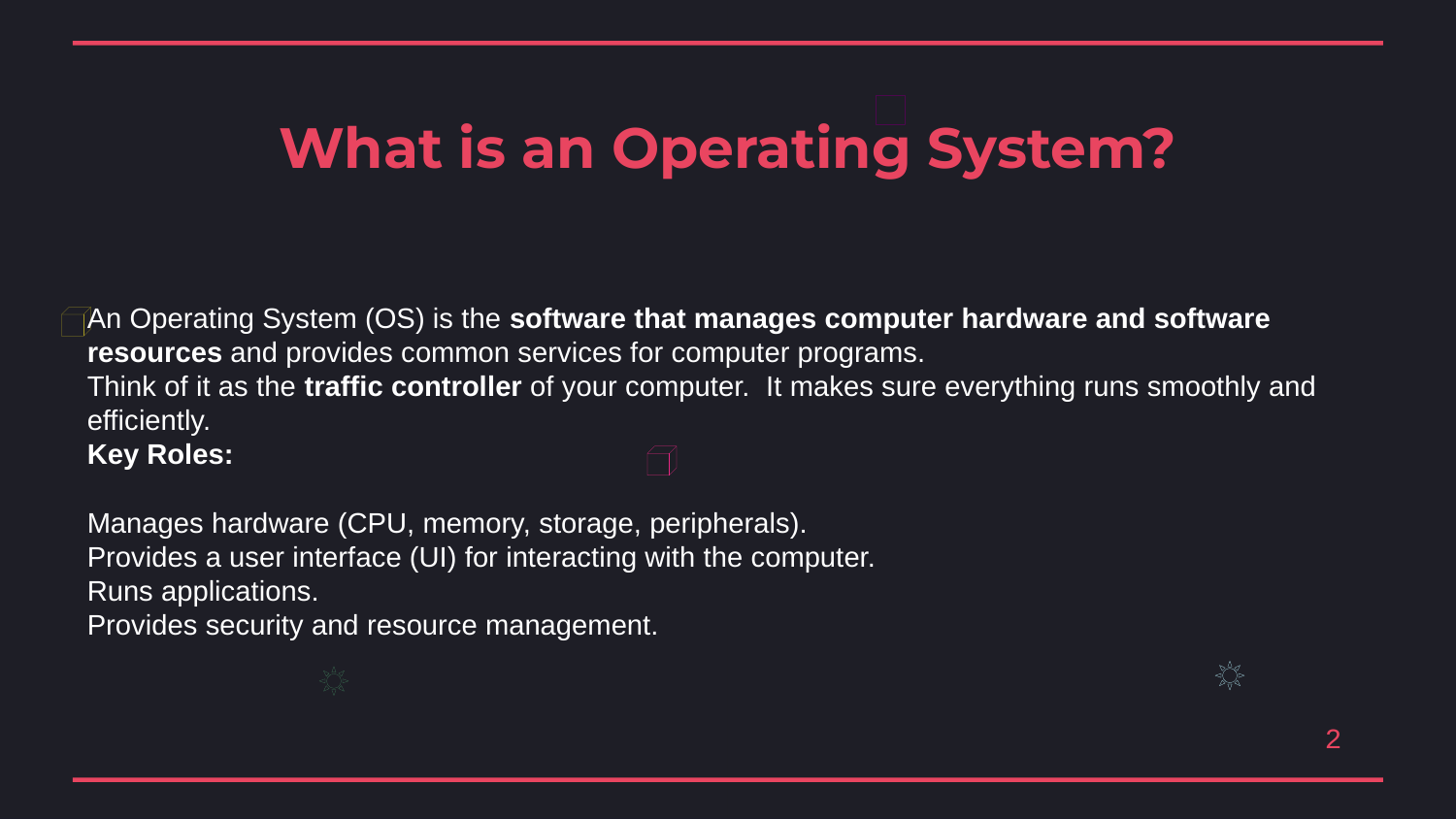

What is an Operating System?

An Operating System (OS) is the software that manages computer hardware and software resources and provides common services for computer programs.
Think of it as the traffic controller of your computer.  It makes sure everything runs smoothly and efficiently.
Key Roles:

Manages hardware (CPU, memory, storage, peripherals).
Provides a user interface (UI) for interacting with the computer.
Runs applications.
Provides security and resource management.

2